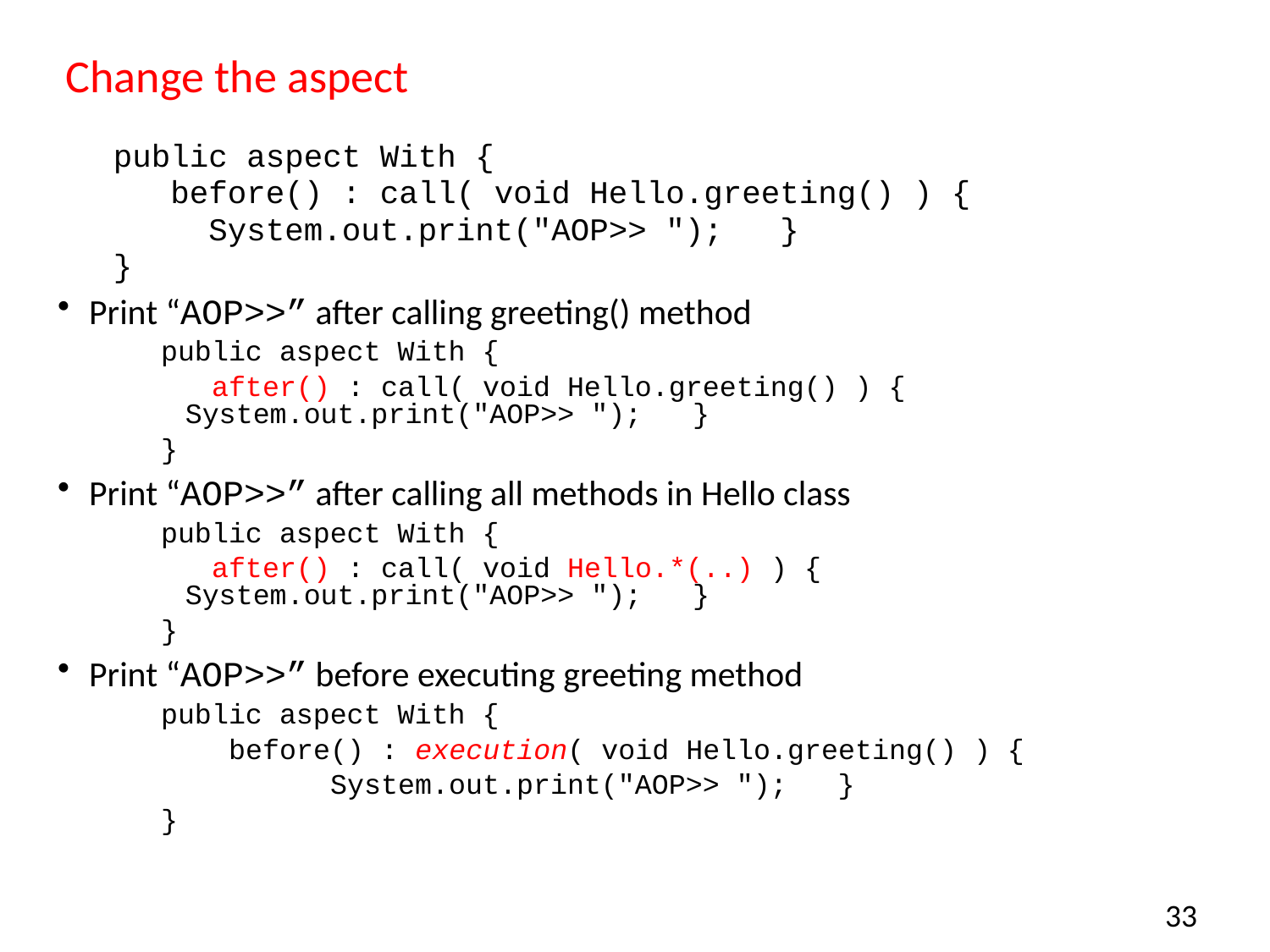

# Change the aspect
public aspect With {
   before() : call( void Hello.greeting() ) {
     System.out.print("AOP>> ");   }
}
Print “AOP>>” after calling greeting() method
public aspect With {
   after() : call( void Hello.greeting() ) {  	System.out.print("AOP>> ");   }
}
Print “AOP>>” after calling all methods in Hello class
public aspect With {
   after() : call( void Hello.*(..) ) {  	System.out.print("AOP>> ");   }
}
Print “AOP>>” before executing greeting method
public aspect With {
    before() : execution( void Hello.greeting() ) {
          System.out.print("AOP>> ");   }
}

33